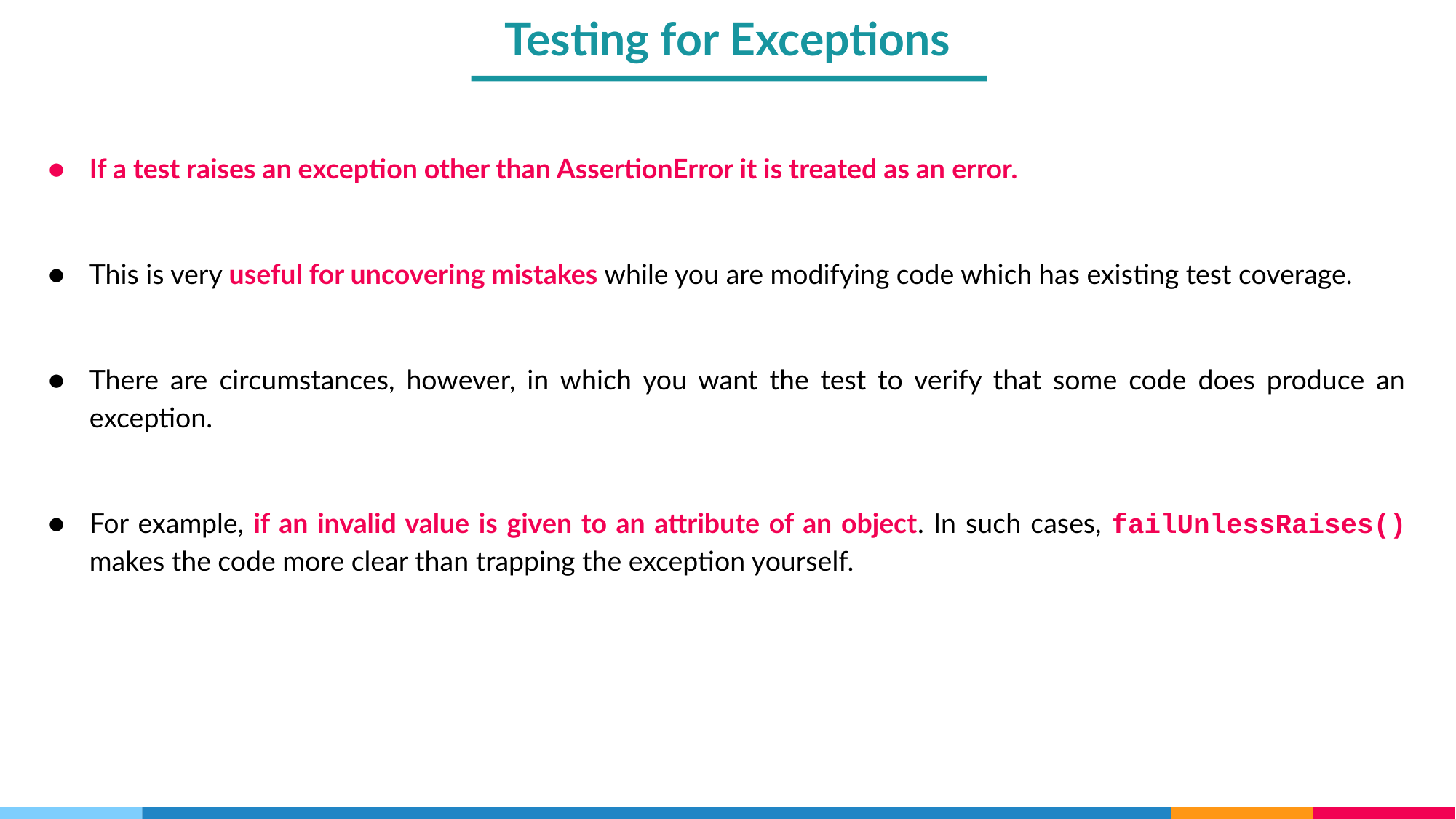

Testing for Exceptions

If a test raises an exception other than AssertionError it is treated as an error.

This is very useful for uncovering mistakes while you are modifying code which has existing test coverage.

There are circumstances, however, in which you want the test to verify that some code does produce an exception.

For example, if an invalid value is given to an attribute of an object. In such cases, failUnlessRaises() makes the code more clear than trapping the exception yourself.